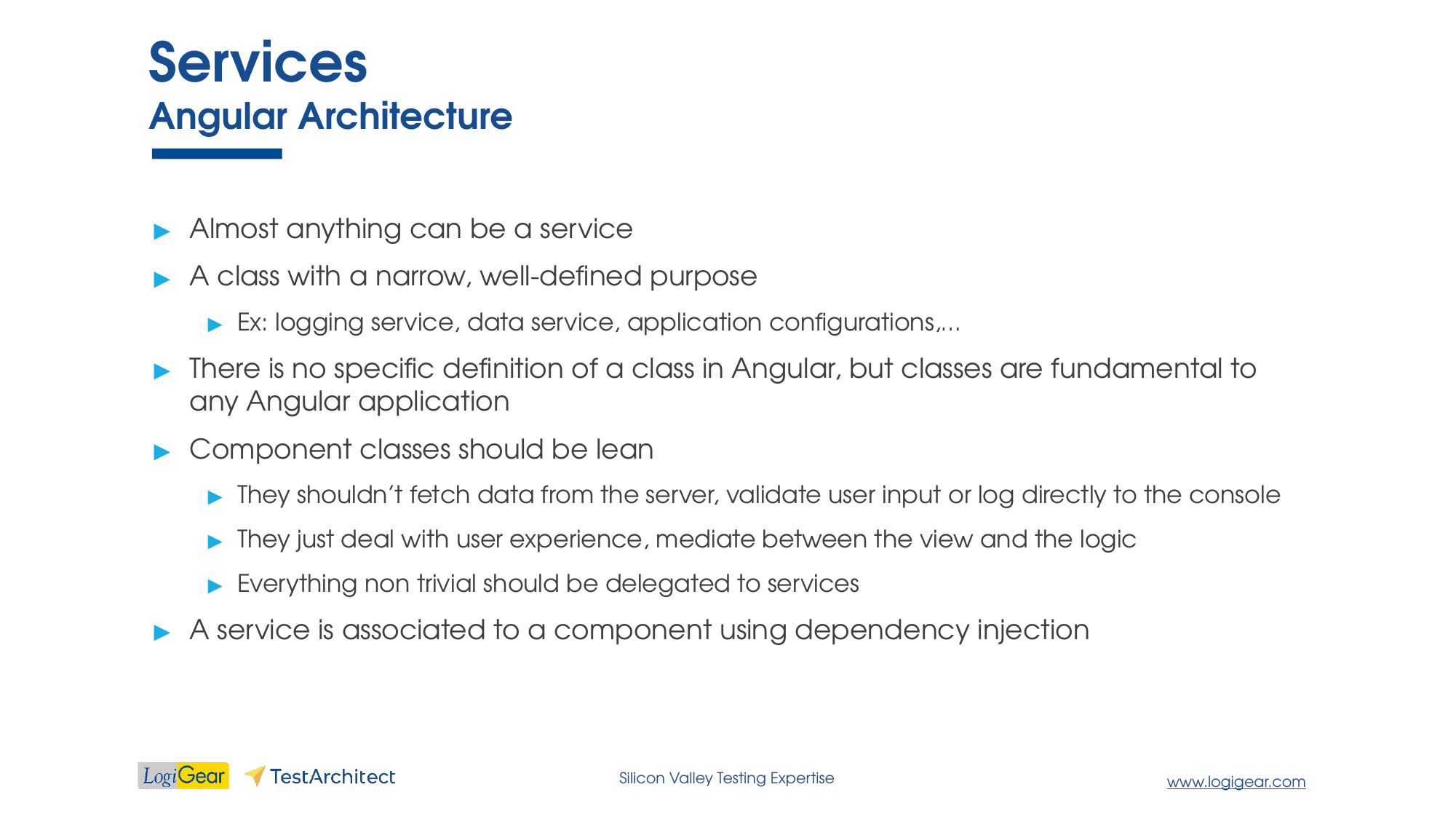

# Services Angular Architecture
Almost anything can be a service
A class with a narrow, well-defined purpose
Ex: logging service, data service, application configurations,…
There is no specific definition of a class in Angular, but classes are fundamental to any Angular application
Component classes should be lean
They shouldn’t fetch data from the server, validate user input or log directly to the console
They just deal with user experience, mediate between the view and the logic
Everything non trivial should be delegated to services
A service is associated to a component using dependency injection